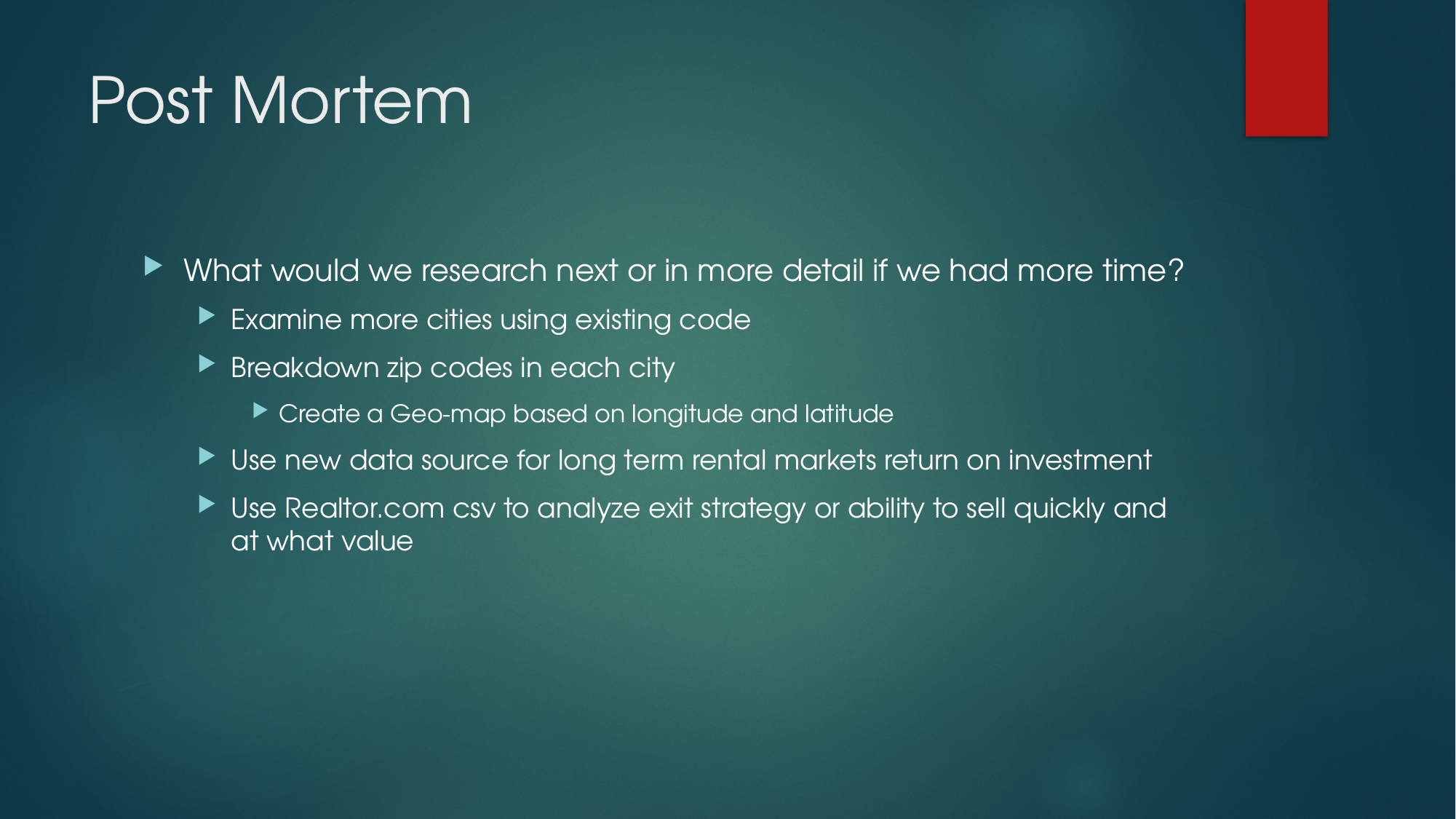

# Post Mortem
What would we research next or in more detail if we had more time?
Examine more cities using existing code
Breakdown zip codes in each city
Create a Geo-map based on longitude and latitude
Use new data source for long term rental markets return on investment
Use Realtor.com csv to analyze exit strategy or ability to sell quickly and at what value